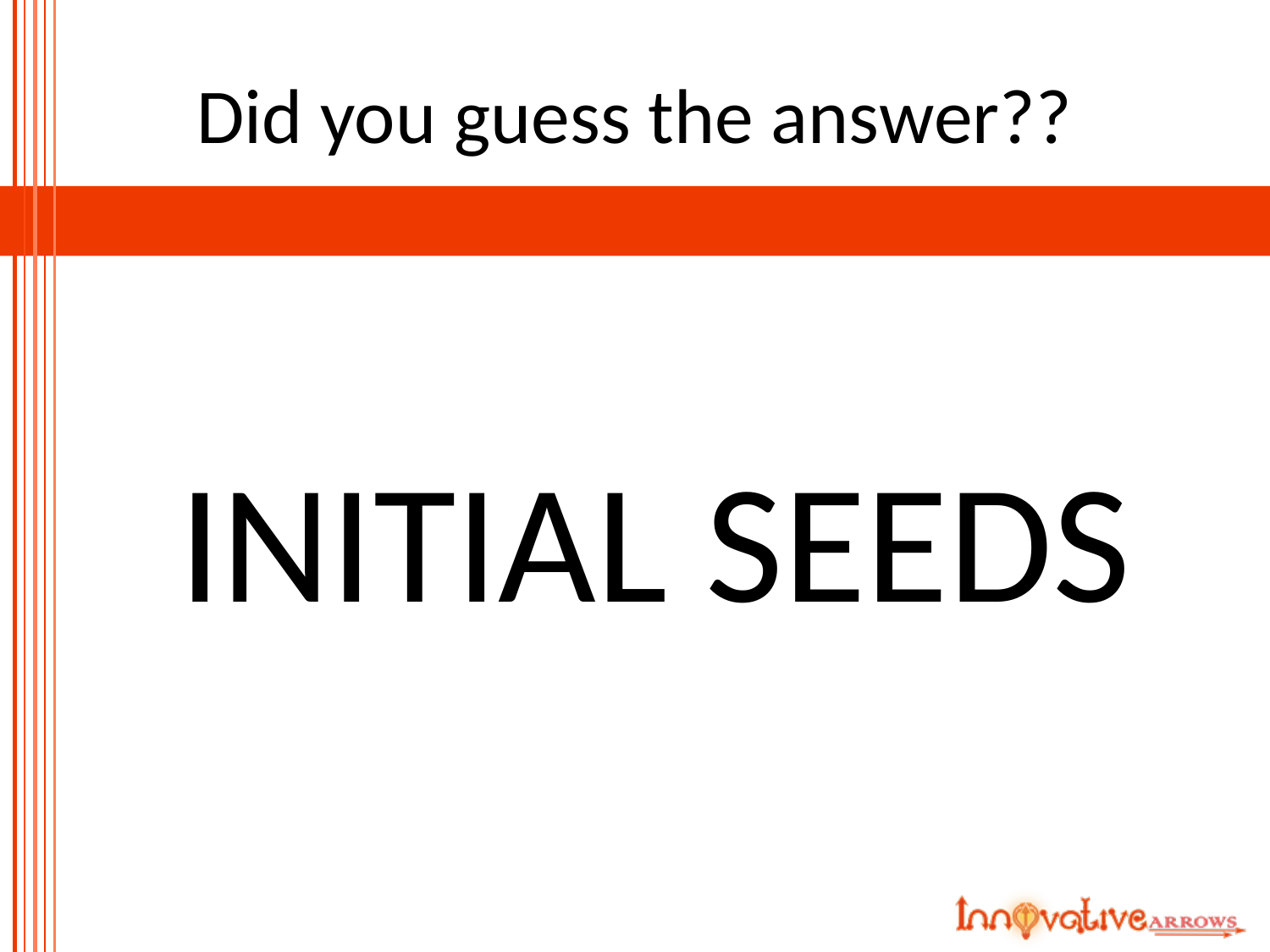

# Did you guess the answer??

 INITIAL SEEDS